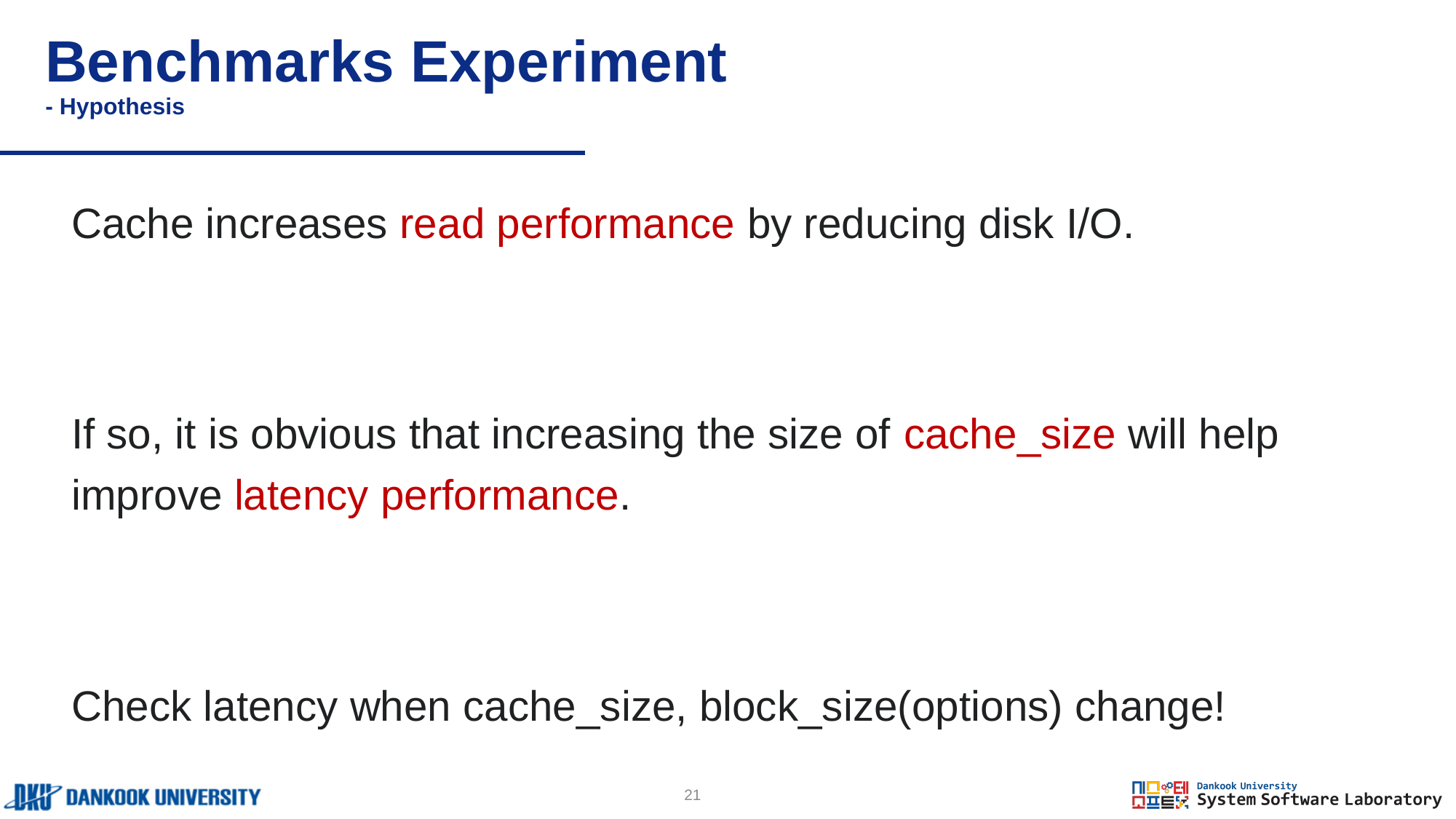

# Benchmarks Experiment - Hypothesis
Cache increases read performance by reducing disk I/O.

If so, it is obvious that increasing the size of cache_size will help improve latency performance.

Check latency when cache_size, block_size(options) change!

21